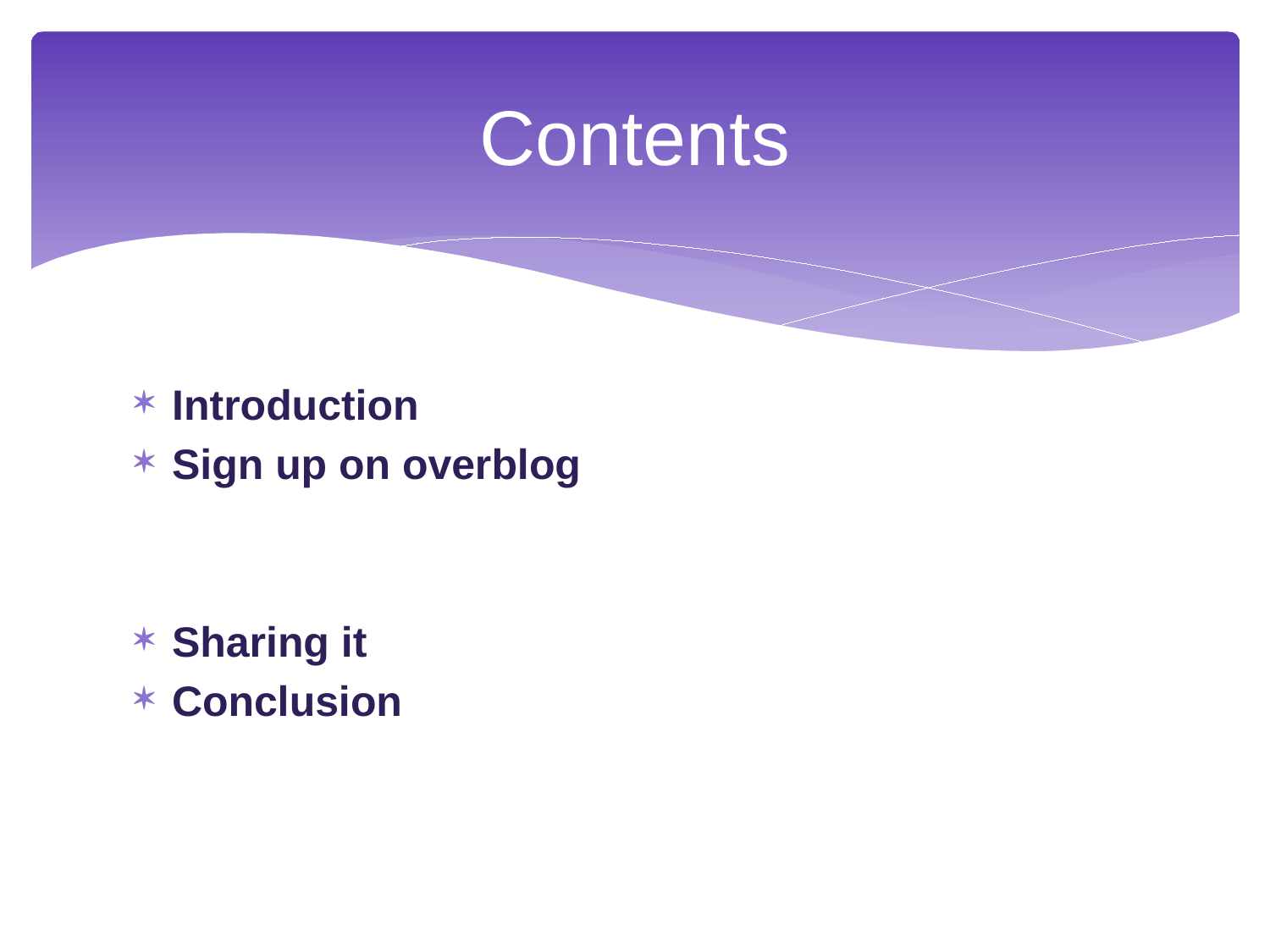

# Contents
Introduction
Sign up on overblog

Sharing it
Conclusion